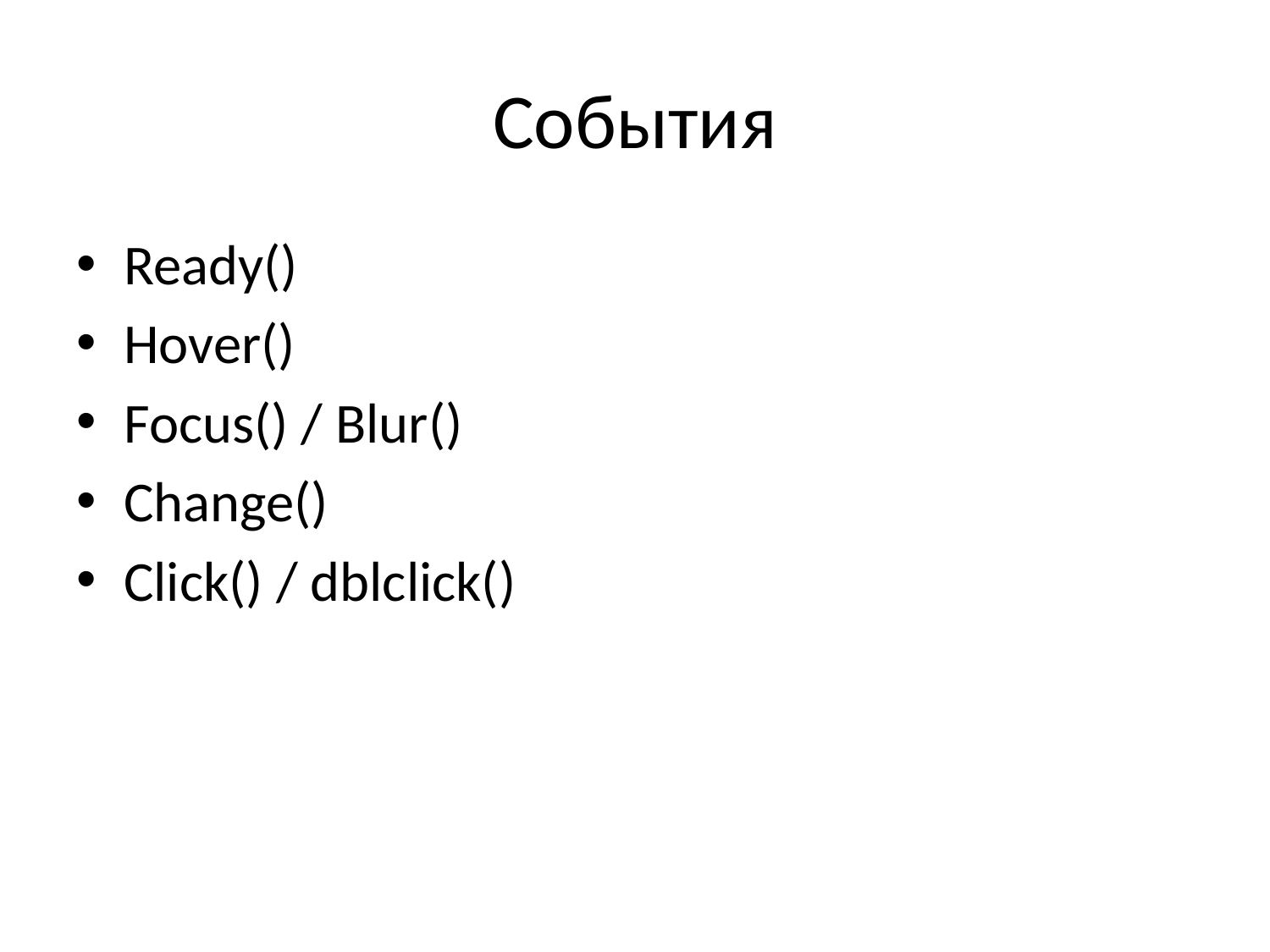

# События
Ready()
Hover()
Focus() / Blur()
Change()
Click() / dblclick()